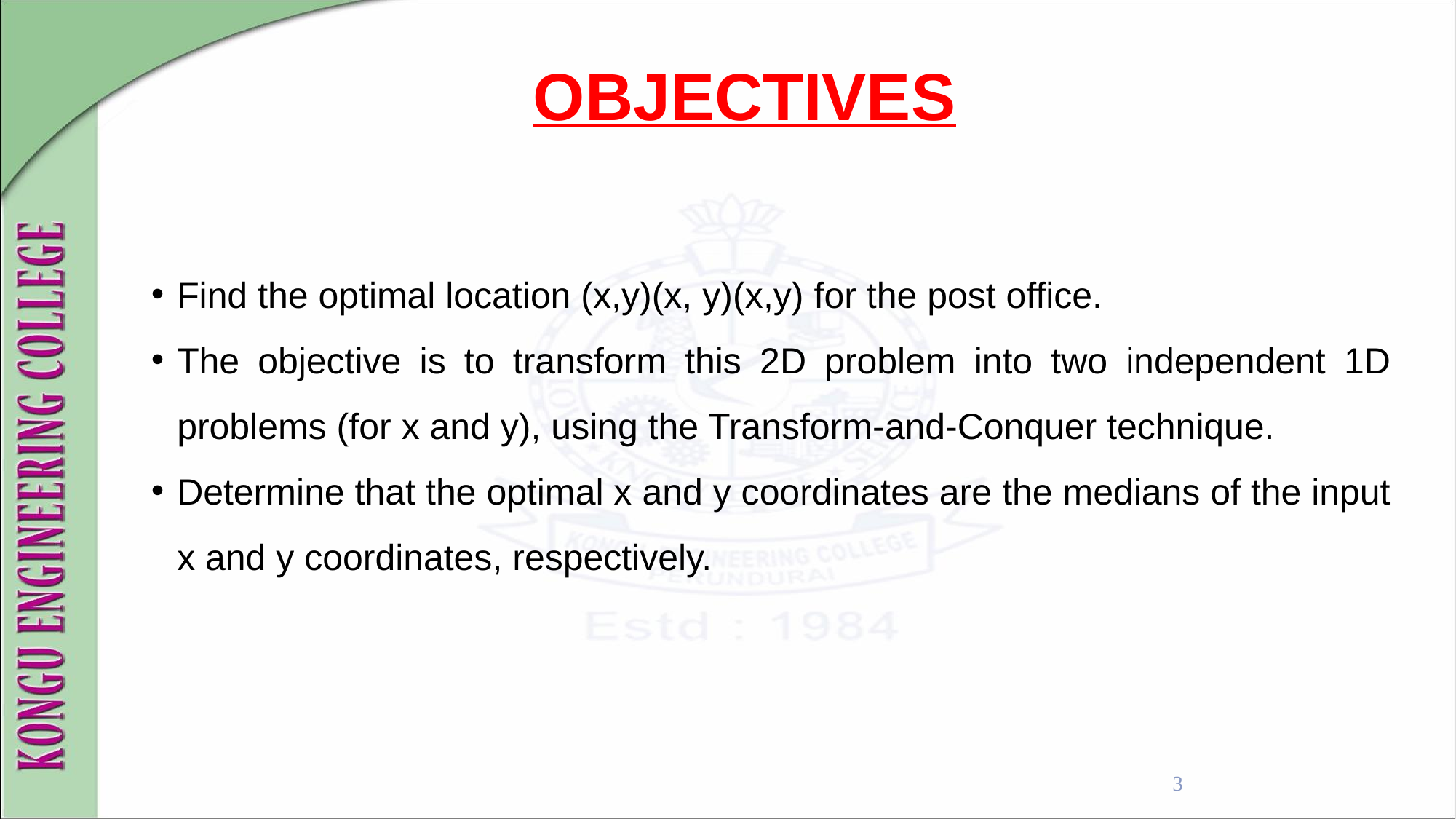

OBJECTIVES

Find the optimal location (x,y)(x, y)(x,y) for the post office.
The objective is to transform this 2D problem into two independent 1D problems (for x and y), using the Transform-and-Conquer technique.
Determine that the optimal x and y coordinates are the medians of the input x and y coordinates, respectively.

3